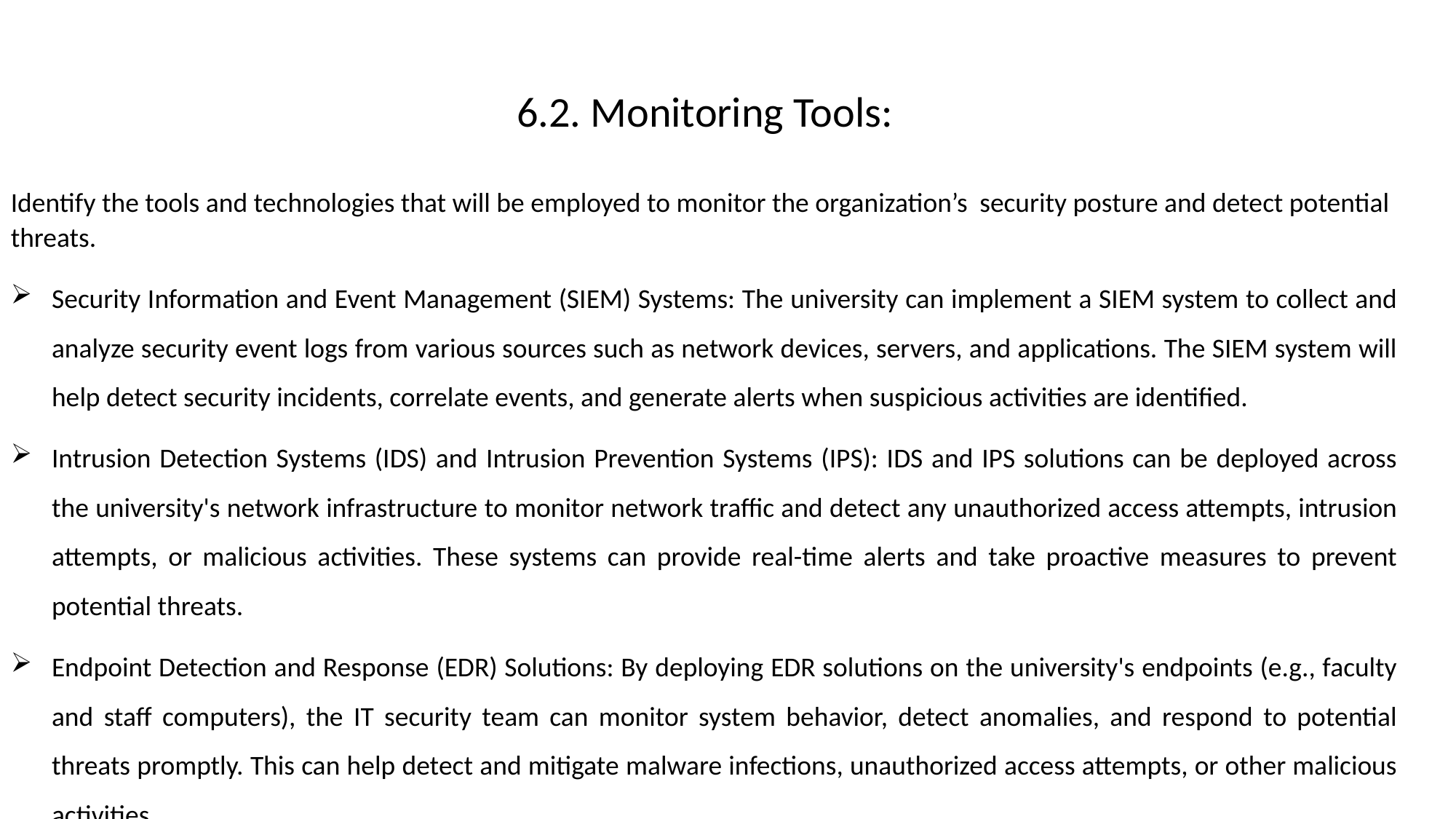

6.2. Monitoring Tools:

Identify the tools and technologies that will be employed to monitor the organization’s  security posture and detect potential threats.
Security Information and Event Management (SIEM) Systems: The university can implement a SIEM system to collect and analyze security event logs from various sources such as network devices, servers, and applications. The SIEM system will help detect security incidents, correlate events, and generate alerts when suspicious activities are identified.
Intrusion Detection Systems (IDS) and Intrusion Prevention Systems (IPS): IDS and IPS solutions can be deployed across the university's network infrastructure to monitor network traffic and detect any unauthorized access attempts, intrusion attempts, or malicious activities. These systems can provide real-time alerts and take proactive measures to prevent potential threats.
Endpoint Detection and Response (EDR) Solutions: By deploying EDR solutions on the university's endpoints (e.g., faculty and staff computers), the IT security team can monitor system behavior, detect anomalies, and respond to potential threats promptly. This can help detect and mitigate malware infections, unauthorized access attempts, or other malicious activities.